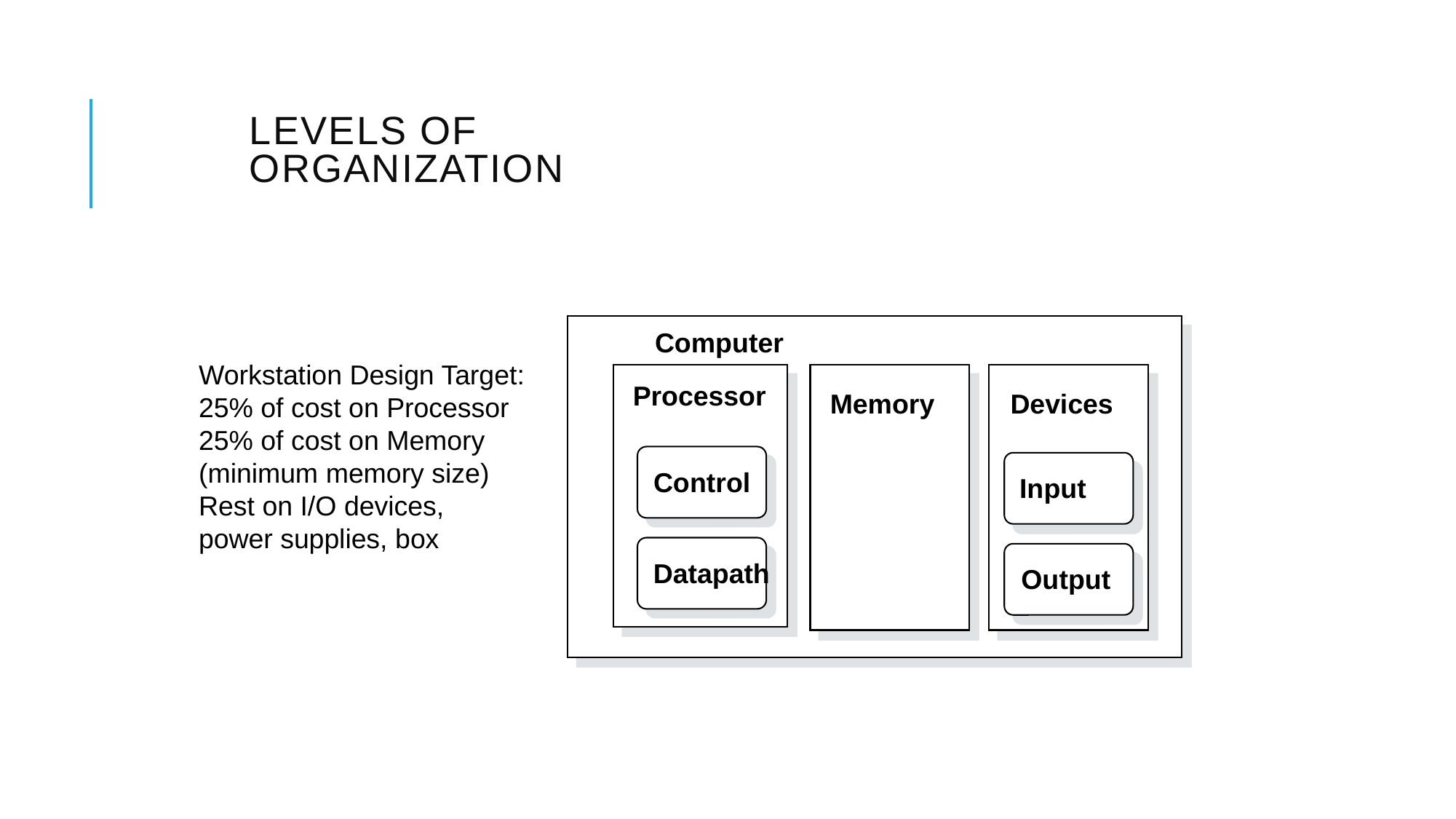

# Levels of Organization

Computer
Workstation Design Target:
25% of cost on Processor
25% of cost on Memory
(minimum memory size)
Rest on I/O devices,
power supplies, box

 Processor
Memory
Devices

Control
Input

Datapath
Output